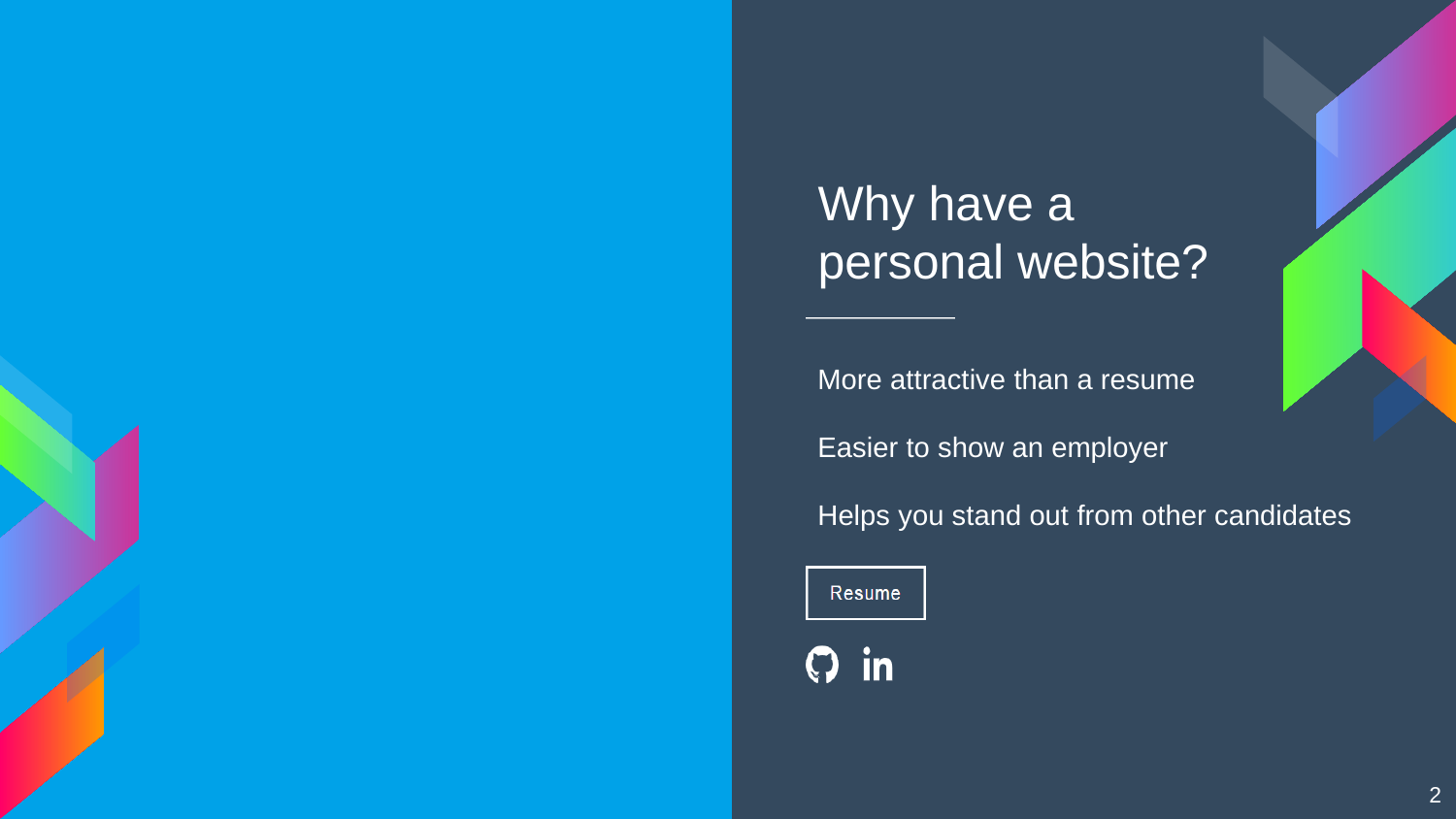

Why have a
personal website?
More attractive than a resume

Easier to show an employer

Helps you stand out from other candidates
2